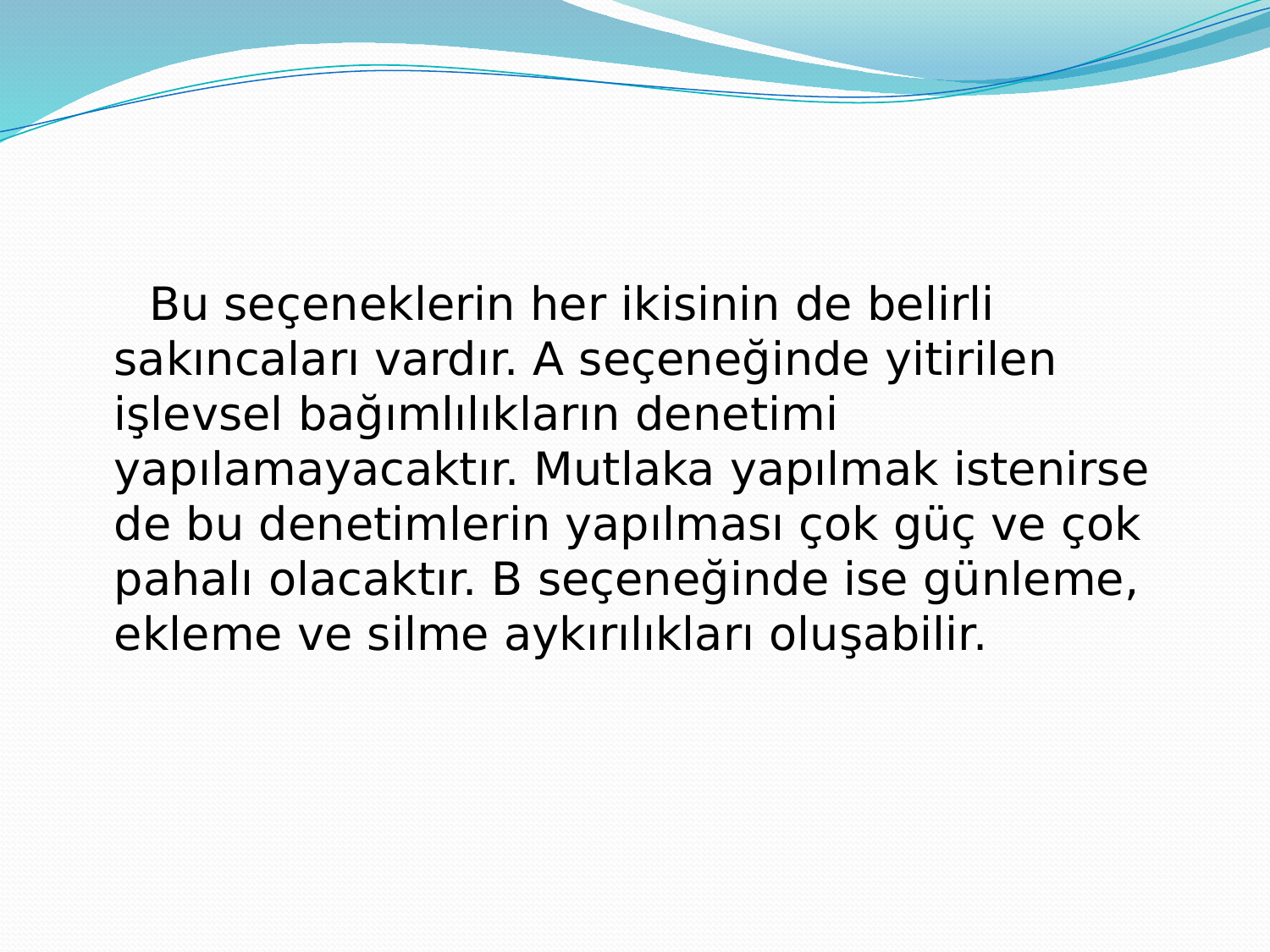

#
     Bu seçeneklerin her ikisinin de belirli sakıncaları vardır. A seçeneğinde yitirilen işlevsel bağımlılıkların denetimi yapılamayacaktır. Mutlaka yapılmak istenirse de bu denetimlerin yapılması çok güç ve çok pahalı olacaktır. B seçeneğinde ise günleme, ekleme ve silme aykırılıkları oluşabilir.